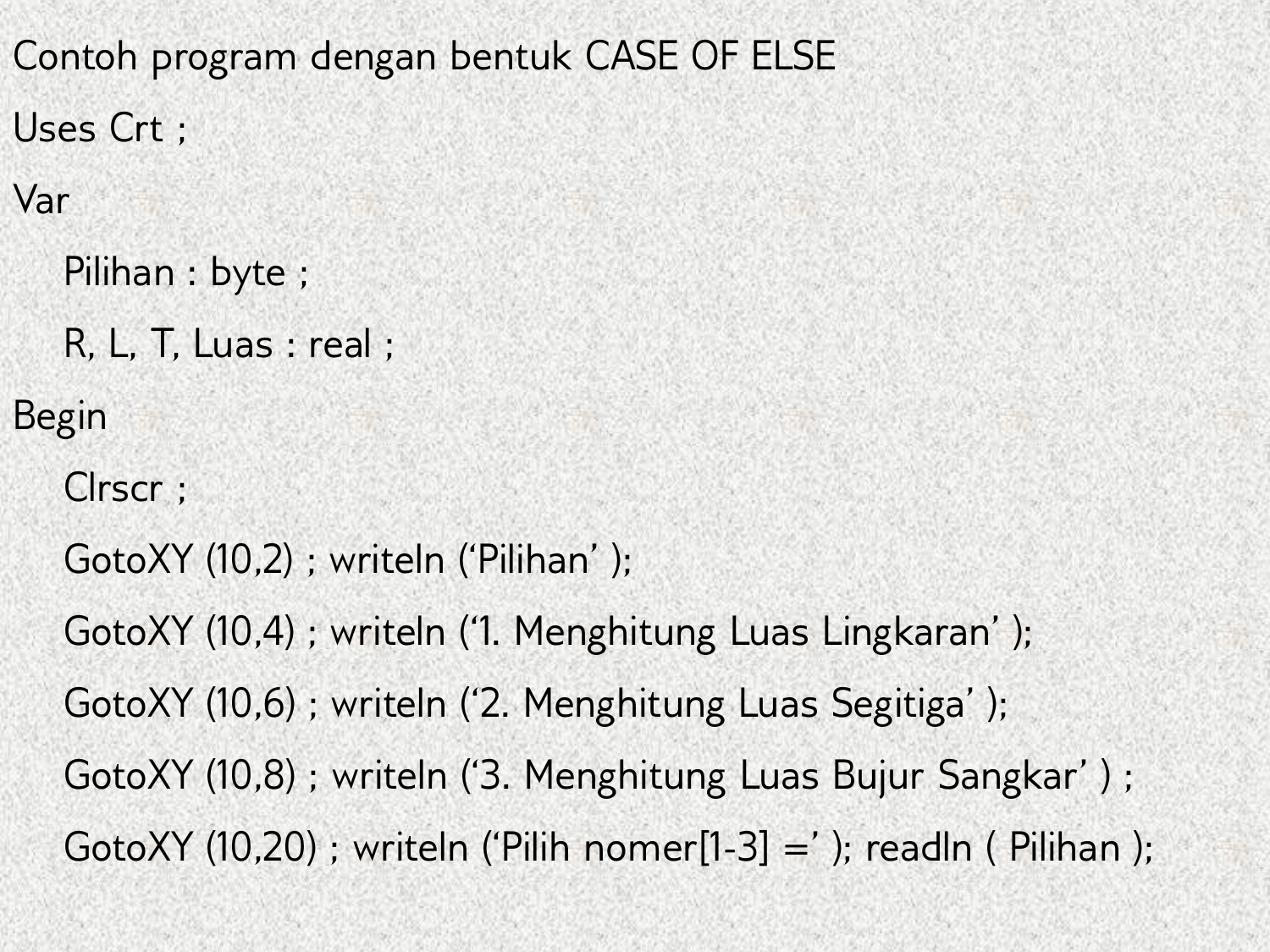

Contoh program dengan bentuk CASE OF ELSE
Uses Crt ;
Var
    Pilihan : byte ;
    R, L, T, Luas : real ;
Begin
    Clrscr ;
    GotoXY (10,2) ; writeln (‘Pilihan’ );
    GotoXY (10,4) ; writeln (‘1. Menghitung Luas Lingkaran’ );
    GotoXY (10,6) ; writeln (‘2. Menghitung Luas Segitiga’ );
    GotoXY (10,8) ; writeln (‘3. Menghitung Luas Bujur Sangkar’ ) ;
    GotoXY (10,20) ; writeln (‘Pilih nomer[1-3] =’ ); readln ( Pilihan );